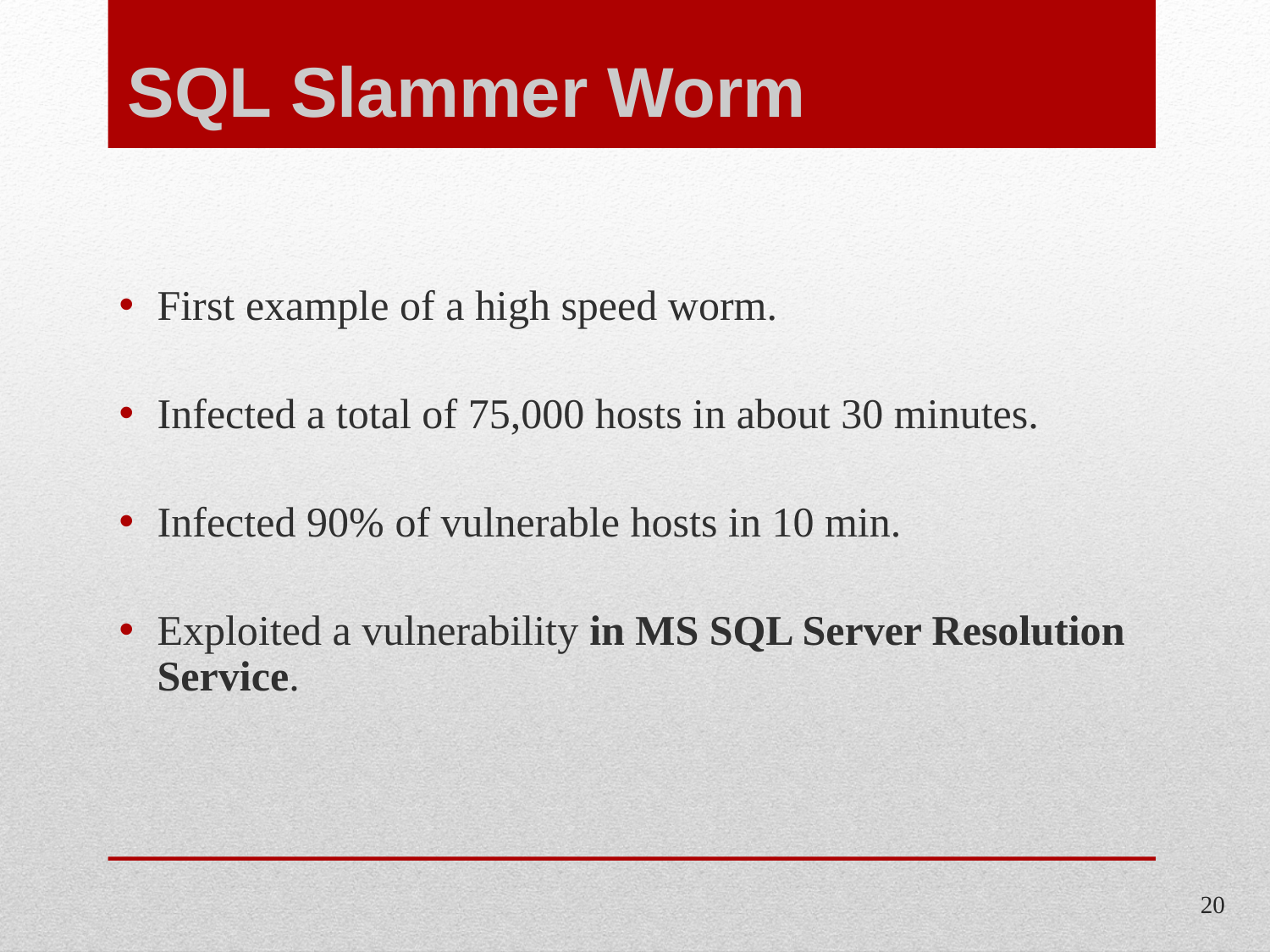

# SQL Slammer Worm
First example of a high speed worm.

Infected a total of 75,000 hosts in about 30 minutes.

Infected 90% of vulnerable hosts in 10 min.

Exploited a vulnerability in MS SQL Server Resolution Service.
20